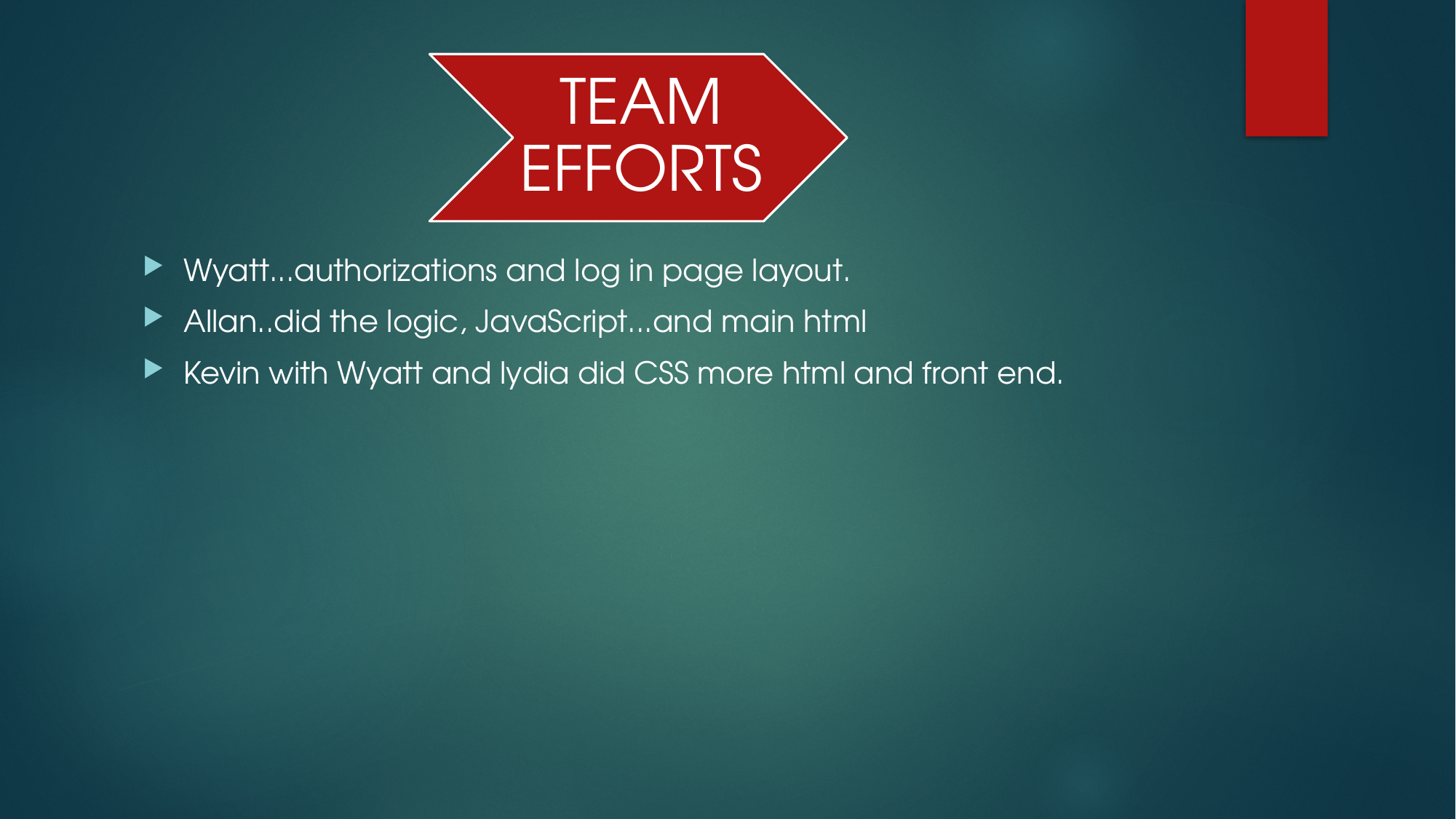

TEAM EFFORTS
Wyatt...authorizations and log in page layout.
Allan..did the logic, JavaScript...and main html
Kevin with Wyatt and lydia did CSS more html and front end.